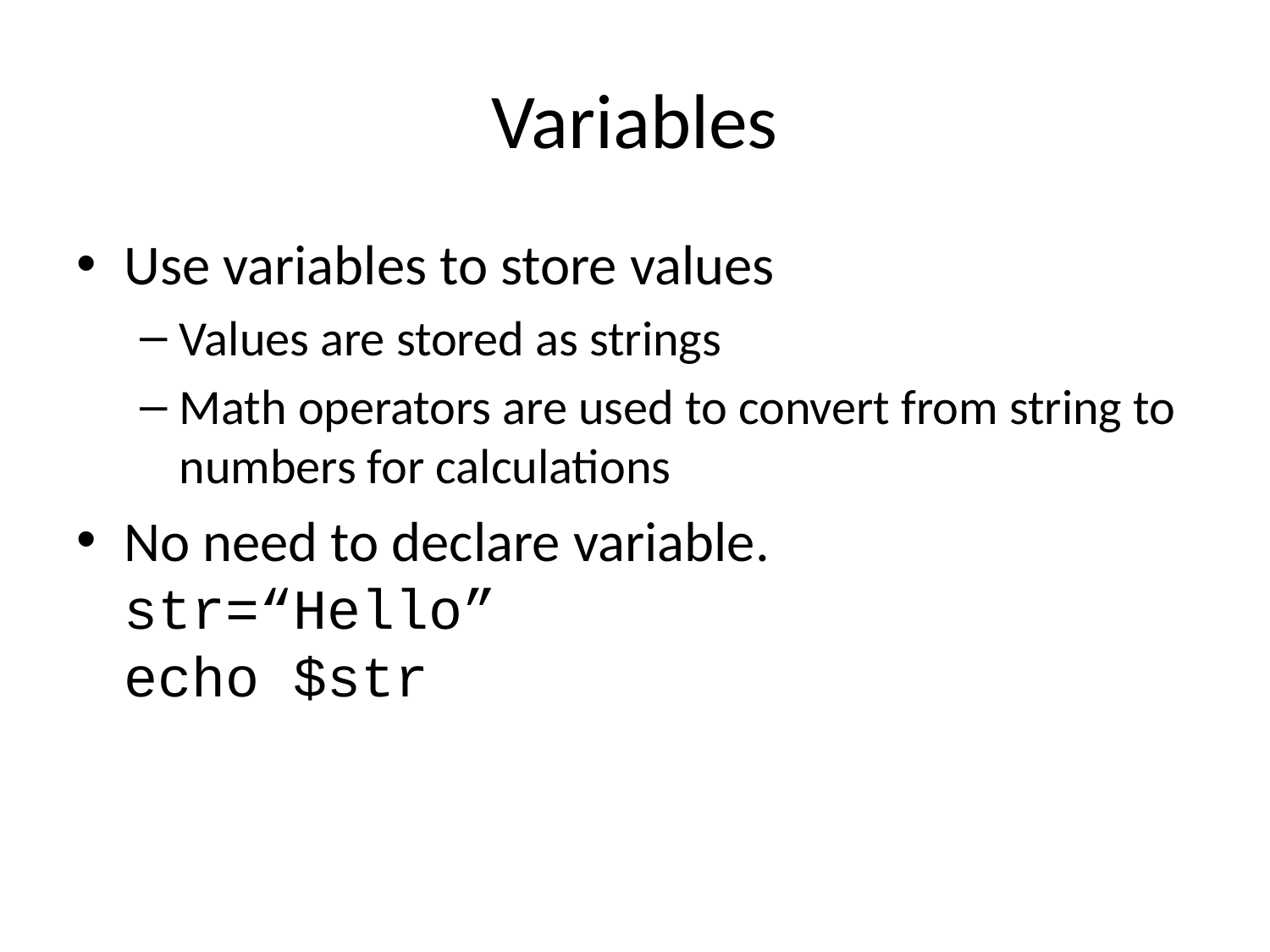

# Variables
Use variables to store values
Values are stored as strings
Math operators are used to convert from string to numbers for calculations
No need to declare variable.
str=“Hello”
echo $str